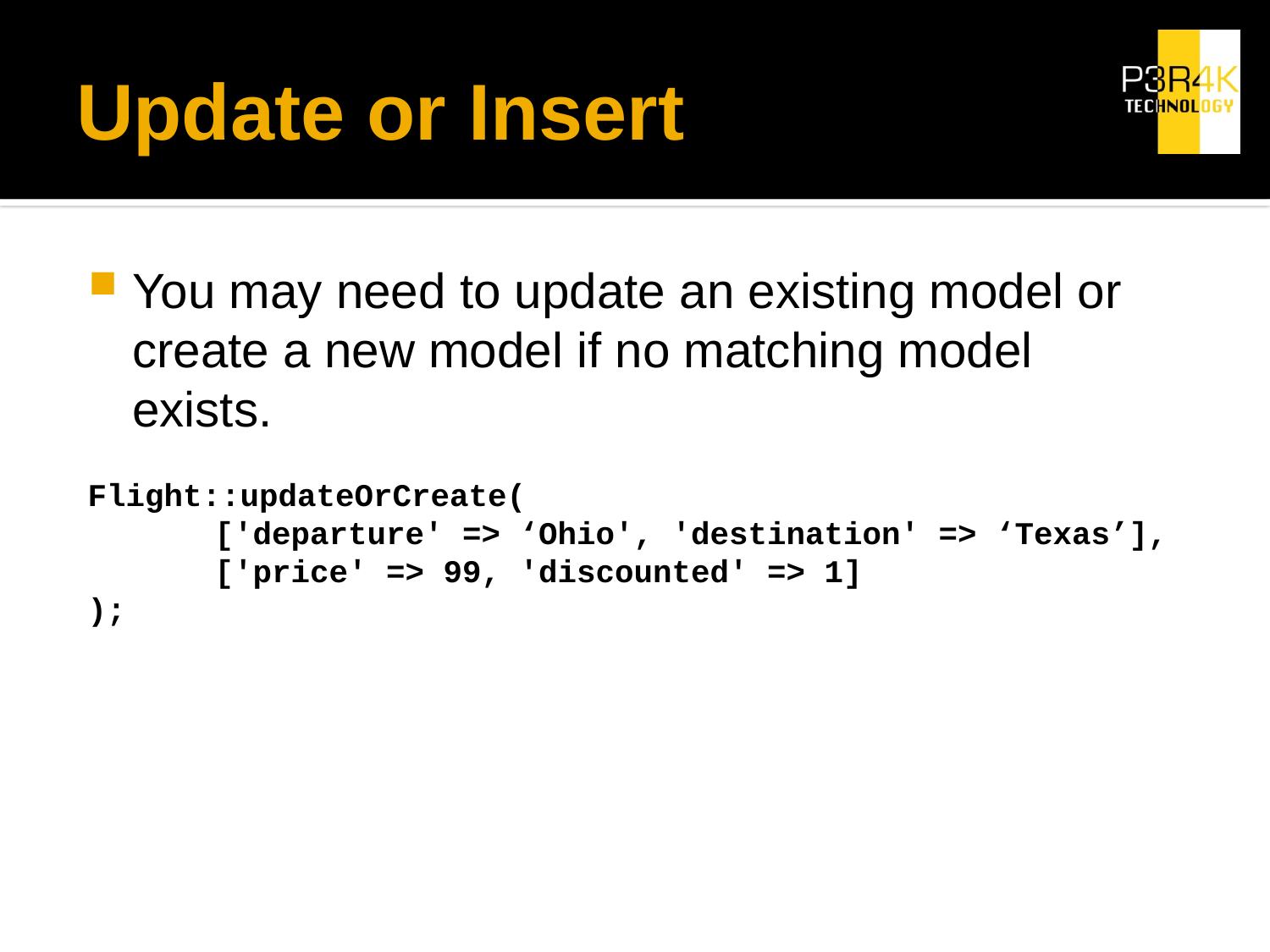

# Update or Insert
You may need to update an existing model or create a new model if no matching model exists.

Flight::updateOrCreate(
	['departure' => ‘Ohio', 'destination' => ‘Texas’],
	['price' => 99, 'discounted' => 1]
);